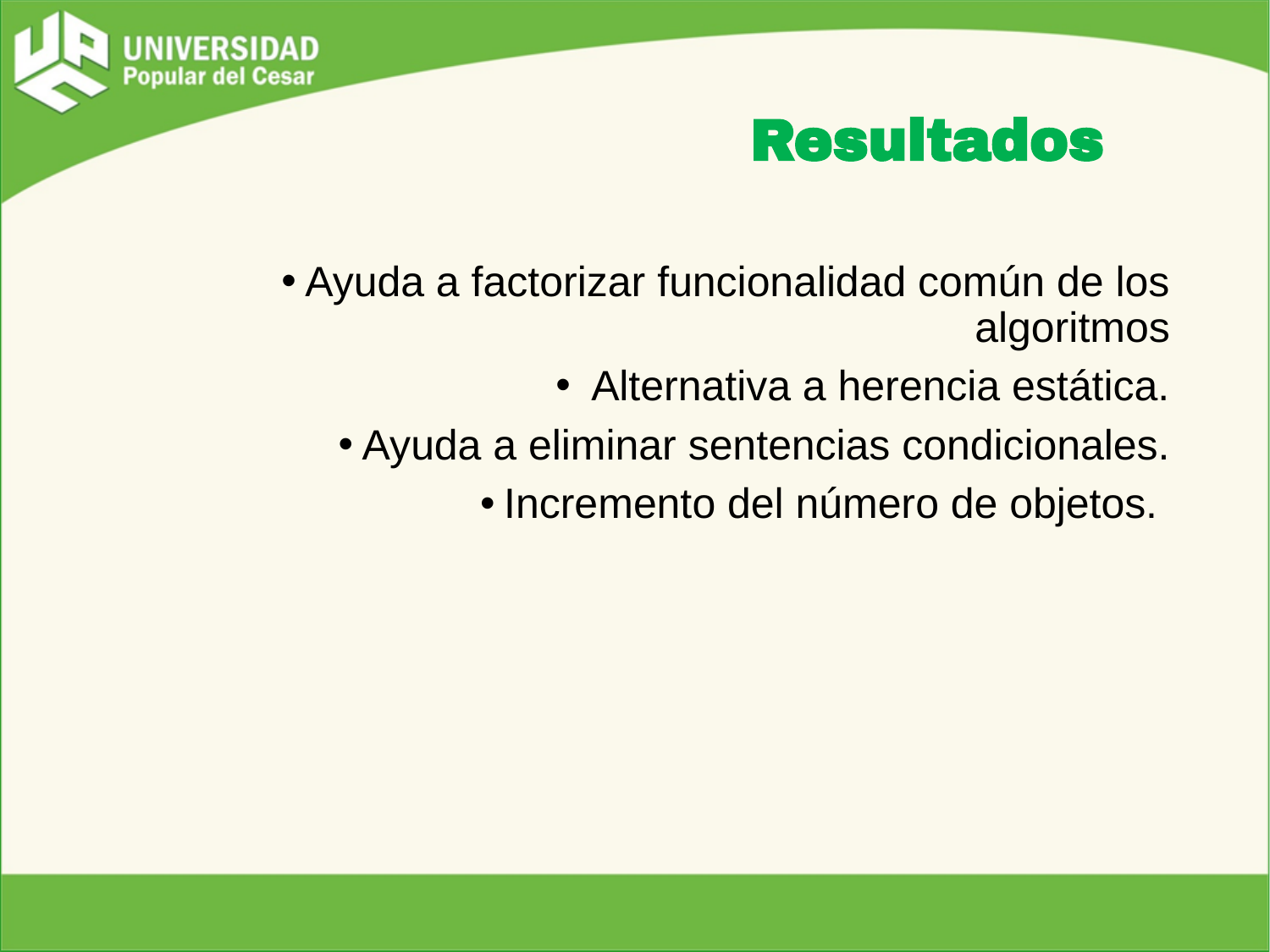

# Resultados
Ayuda a factorizar funcionalidad común de los algoritmos
 Alternativa a herencia estática.
Ayuda a eliminar sentencias condicionales.
Incremento del número de objetos.